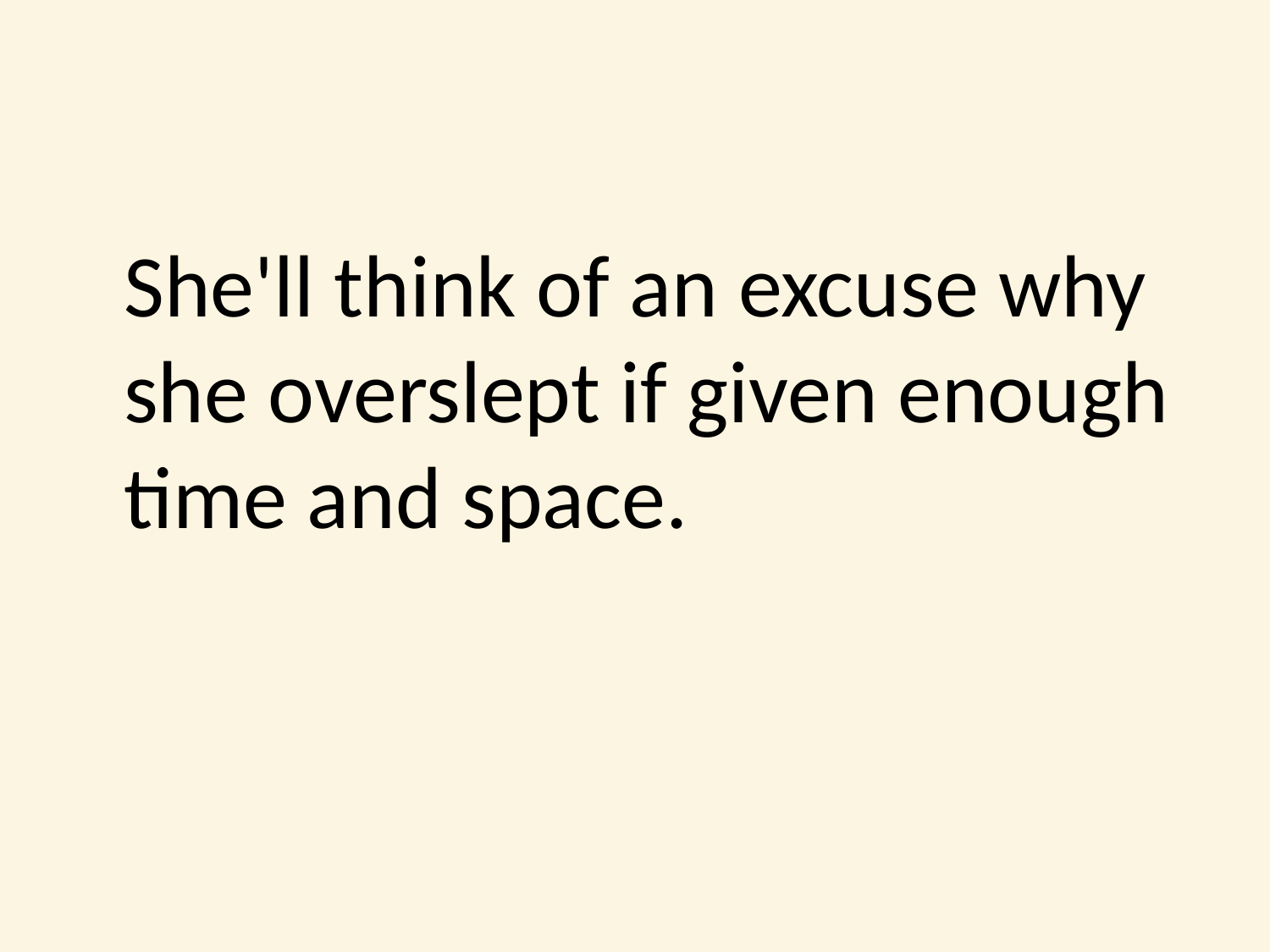

#
	She'll think of an excuse why she overslept if given enough time and space.